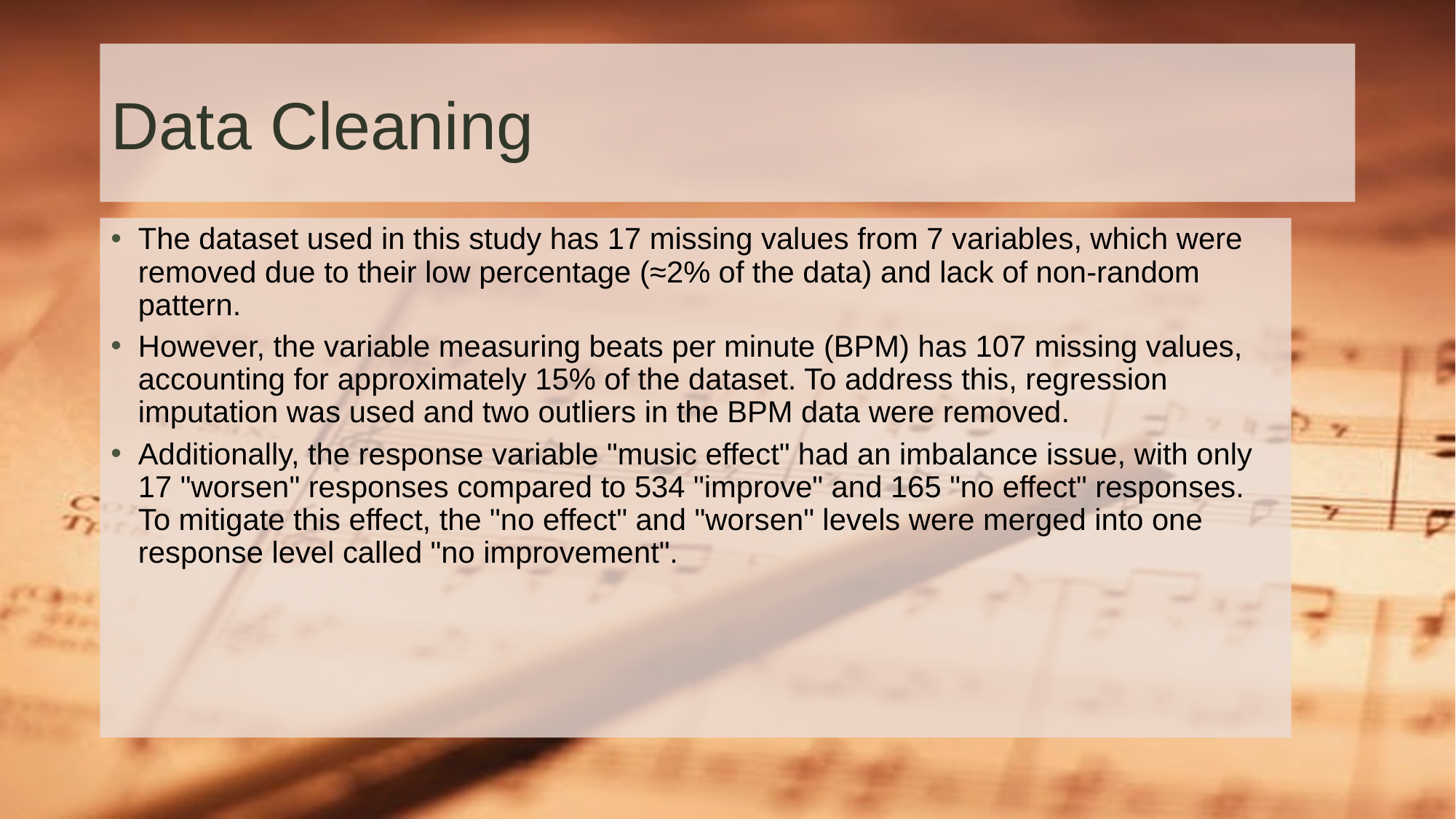

# Data Cleaning
The dataset used in this study has 17 missing values from 7 variables, which were removed due to their low percentage (≈2% of the data) and lack of non-random pattern.
However, the variable measuring beats per minute (BPM) has 107 missing values, accounting for approximately 15% of the dataset. To address this, regression imputation was used and two outliers in the BPM data were removed.
Additionally, the response variable "music effect" had an imbalance issue, with only 17 "worsen" responses compared to 534 "improve" and 165 "no effect" responses. To mitigate this effect, the "no effect" and "worsen" levels were merged into one response level called "no improvement".